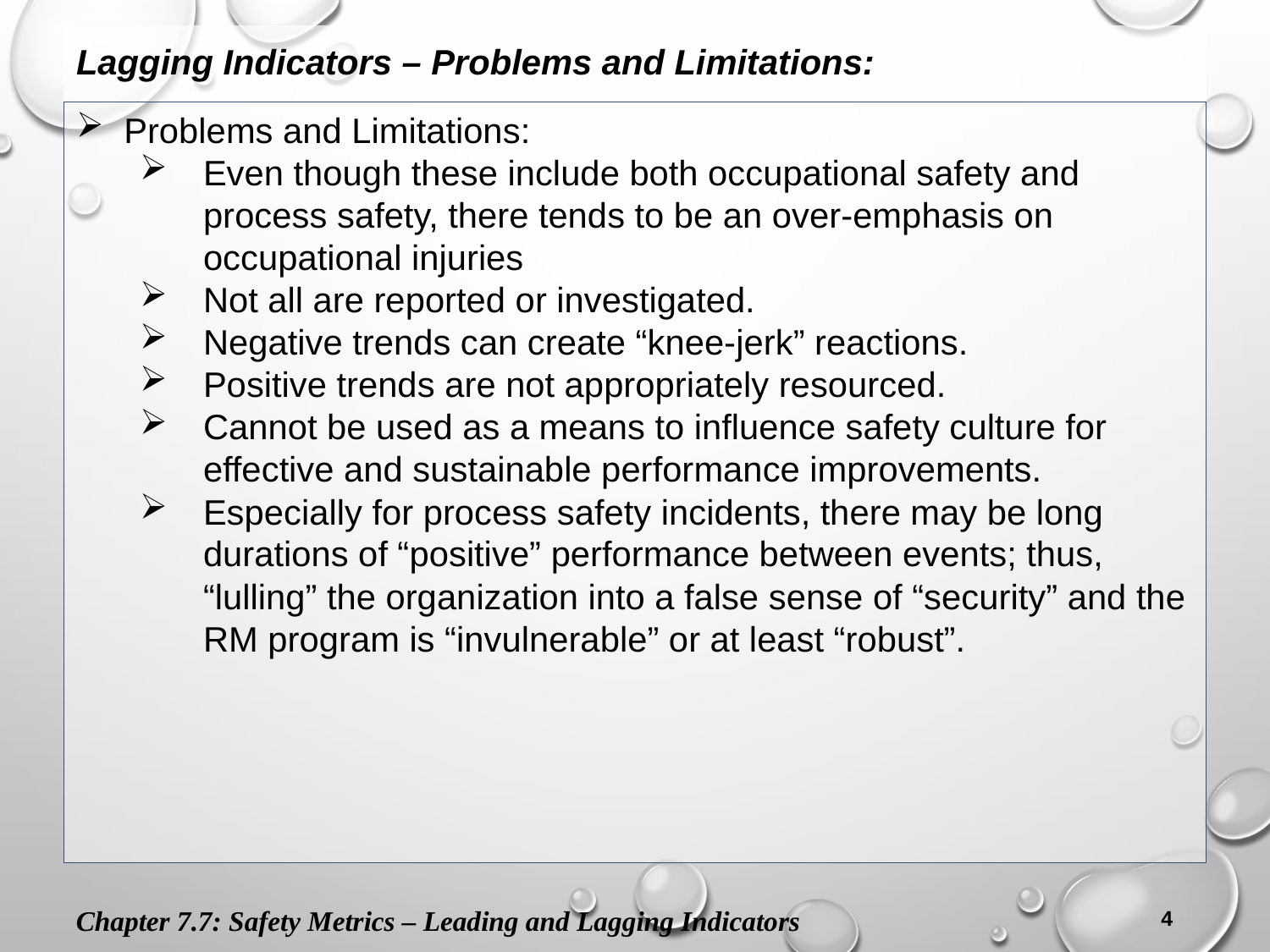

# Lagging Indicators – Problems and Limitations:
Problems and Limitations:
Even though these include both occupational safety and process safety, there tends to be an over-emphasis on occupational injuries
Not all are reported or investigated.
Negative trends can create “knee-jerk” reactions.
Positive trends are not appropriately resourced.
Cannot be used as a means to influence safety culture for effective and sustainable performance improvements.
Especially for process safety incidents, there may be long durations of “positive” performance between events; thus, “lulling” the organization into a false sense of “security” and the RM program is “invulnerable” or at least “robust”.

Chapter 7.7: Safety Metrics – Leading and Lagging Indicators
4